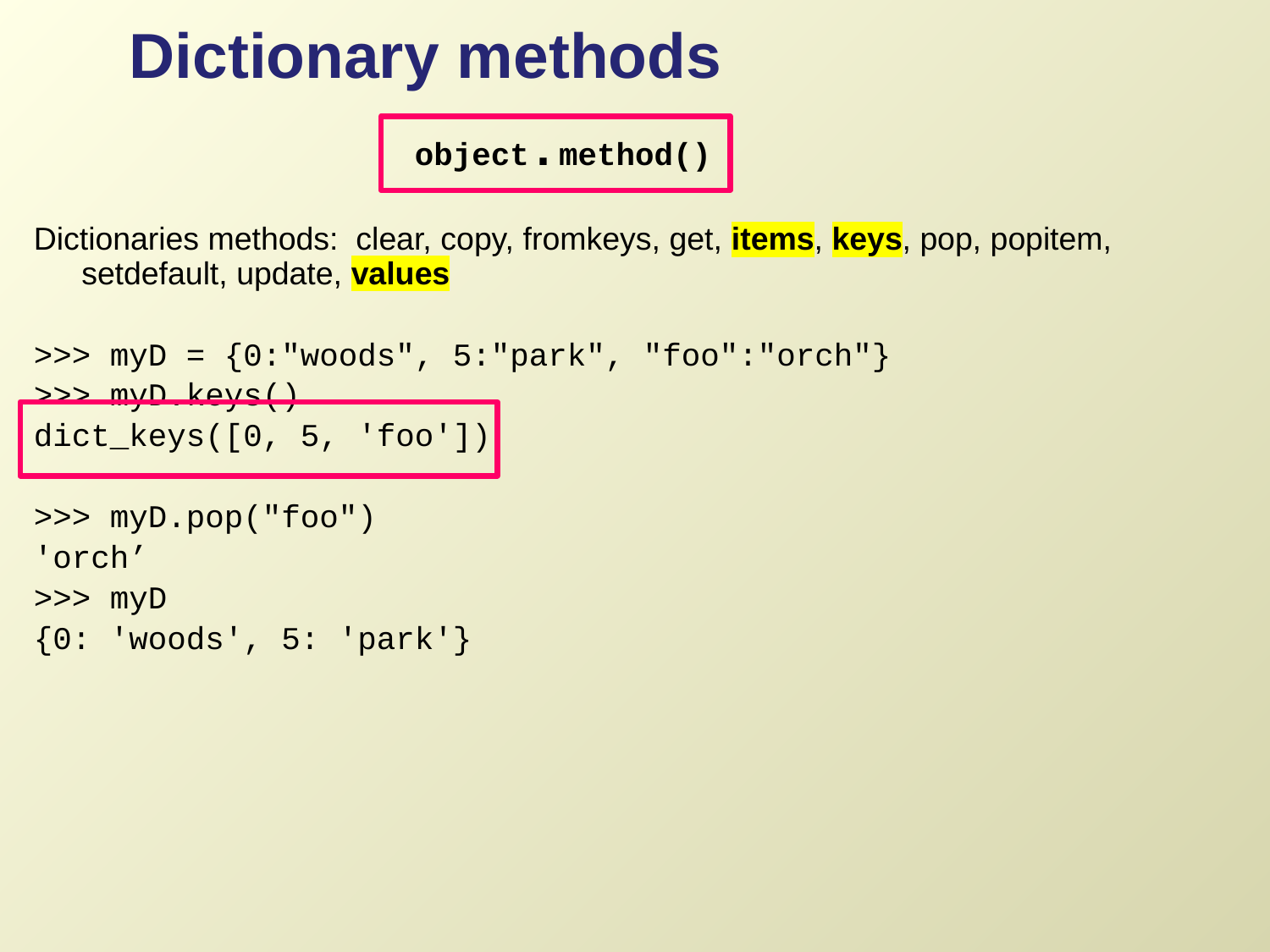

# Dictionary methods
                    object.method()

Dictionaries methods:  clear, copy, fromkeys, get, items, keys, pop, popitem, setdefault, update, values

>>> myD = {0:"woods", 5:"park", "foo":"orch"}
>>> myD.keys()
dict_keys([0, 5, 'foo'])

>>> myD.pop("foo")
'orch’
>>> myD
{0: 'woods', 5: 'park'}